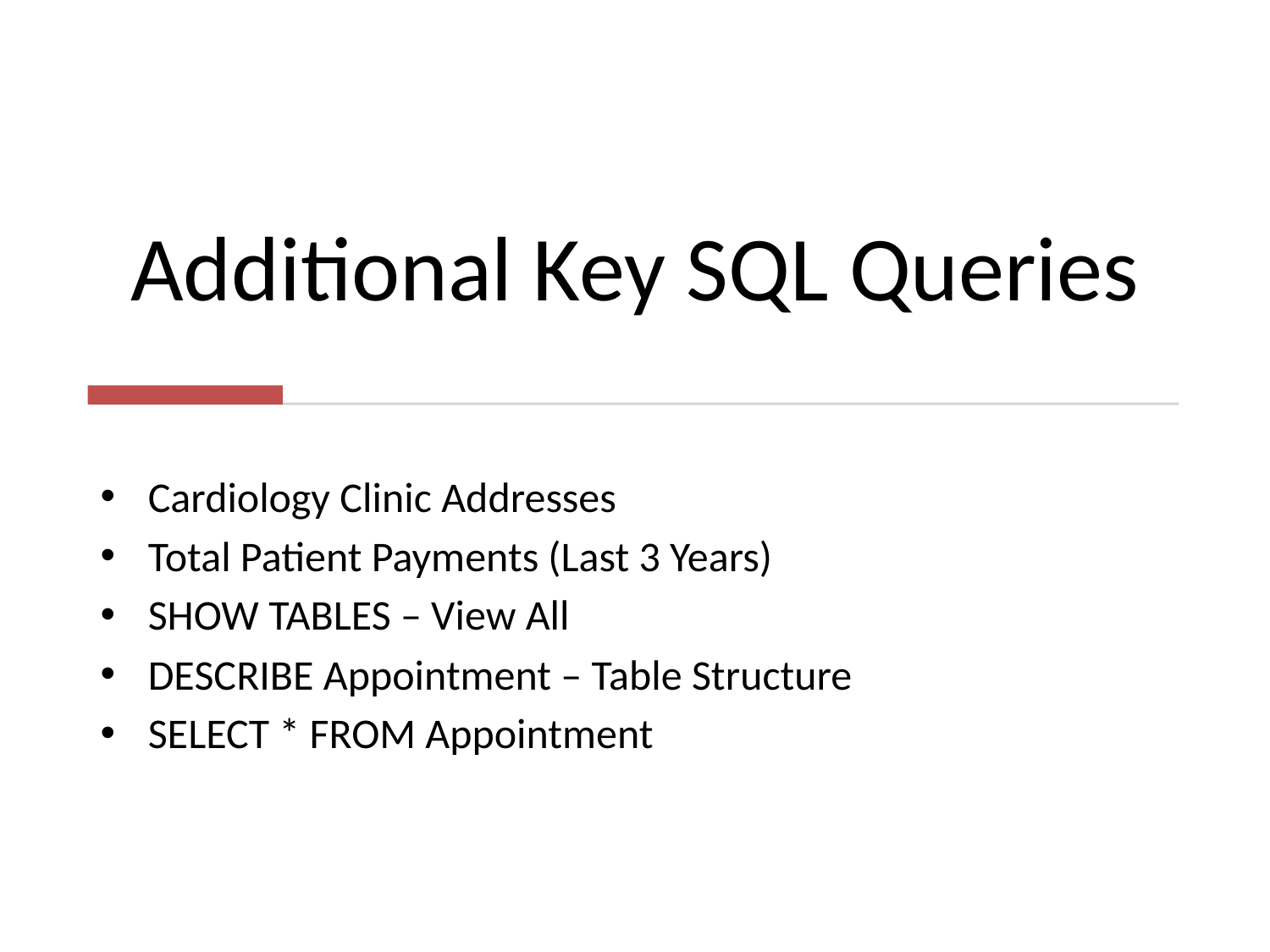

# Additional Key SQL Queries

Cardiology Clinic Addresses
Total Patient Payments (Last 3 Years)
SHOW TABLES – View All
DESCRIBE Appointment – Table Structure
SELECT * FROM Appointment